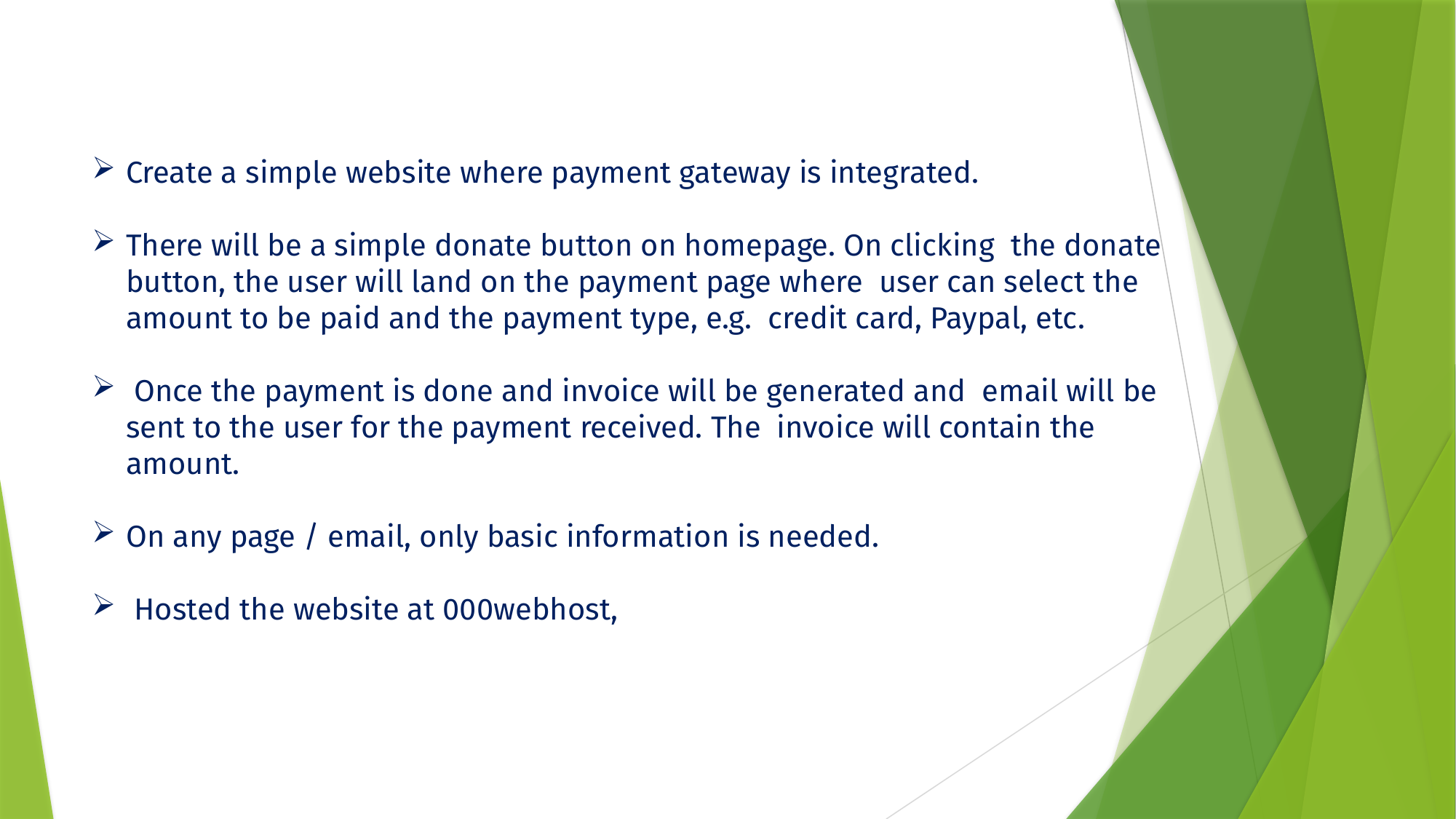

Create a simple website where payment gateway is integrated.

There will be a simple donate button on homepage. On clicking  the donate button, the user will land on the payment page where  user can select the amount to be paid and the payment type, e.g.  credit card, Paypal, etc.

 Once the payment is done and invoice will be generated and  email will be sent to the user for the payment received. The  invoice will contain the amount.

On any page / email, only basic information is needed.

 Hosted the website at 000webhost,